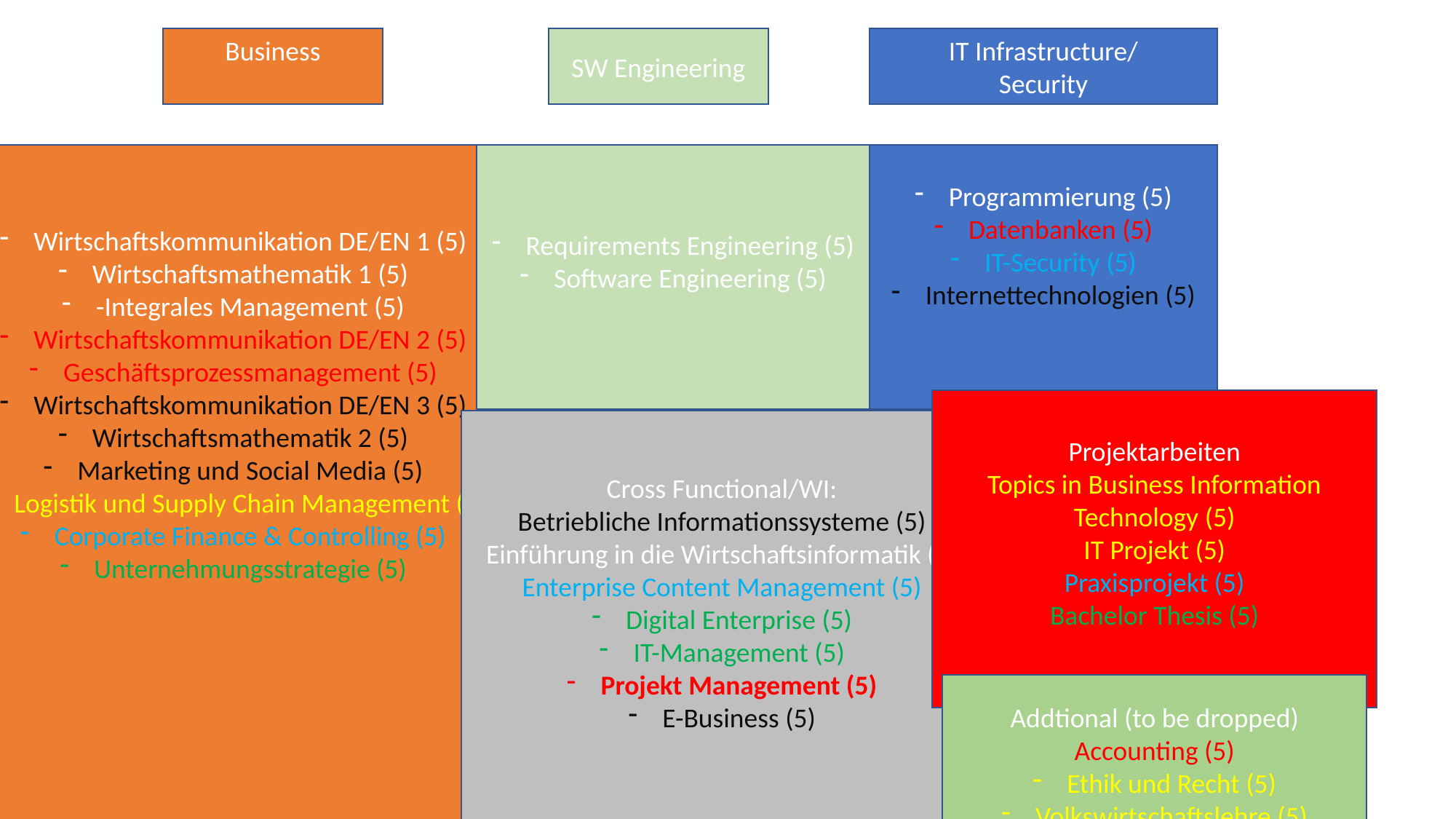

IT Infrastructure/
Security
Business

SW Engineering
Wirtschaftskommunikation DE/EN 1 (5)
Wirtschaftsmathematik 1 (5)
-Integrales Management (5)
Wirtschaftskommunikation DE/EN 2 (5)
Geschäftsprozessmanagement (5)
Wirtschaftskommunikation DE/EN 3 (5)
Wirtschaftsmathematik 2 (5)
Marketing und Social Media (5)
Logistik und Supply Chain Management (5)
Corporate Finance & Controlling (5)
Unternehmungsstrategie (5)

Requirements Engineering (5)
Software Engineering (5)

Programmierung (5)
Datenbanken (5)
IT-Security (5)
Internettechnologien (5)

Projektarbeiten
Topics in Business Information Technology (5)
IT Projekt (5)
Praxisprojekt (5)
Bachelor Thesis (5)

Cross Functional/WI:
Betriebliche Informationssysteme (5)
Einführung in die Wirtschaftsinformatik (5)
Enterprise Content Management (5)
Digital Enterprise (5)
IT-Management (5)
Projekt Management (5)
E-Business (5)

Addtional (to be dropped)
Accounting (5)
Ethik und Recht (5)
Volkswirtschaftslehre (5)
Statistik und Wahrscheinlichkeit (5)